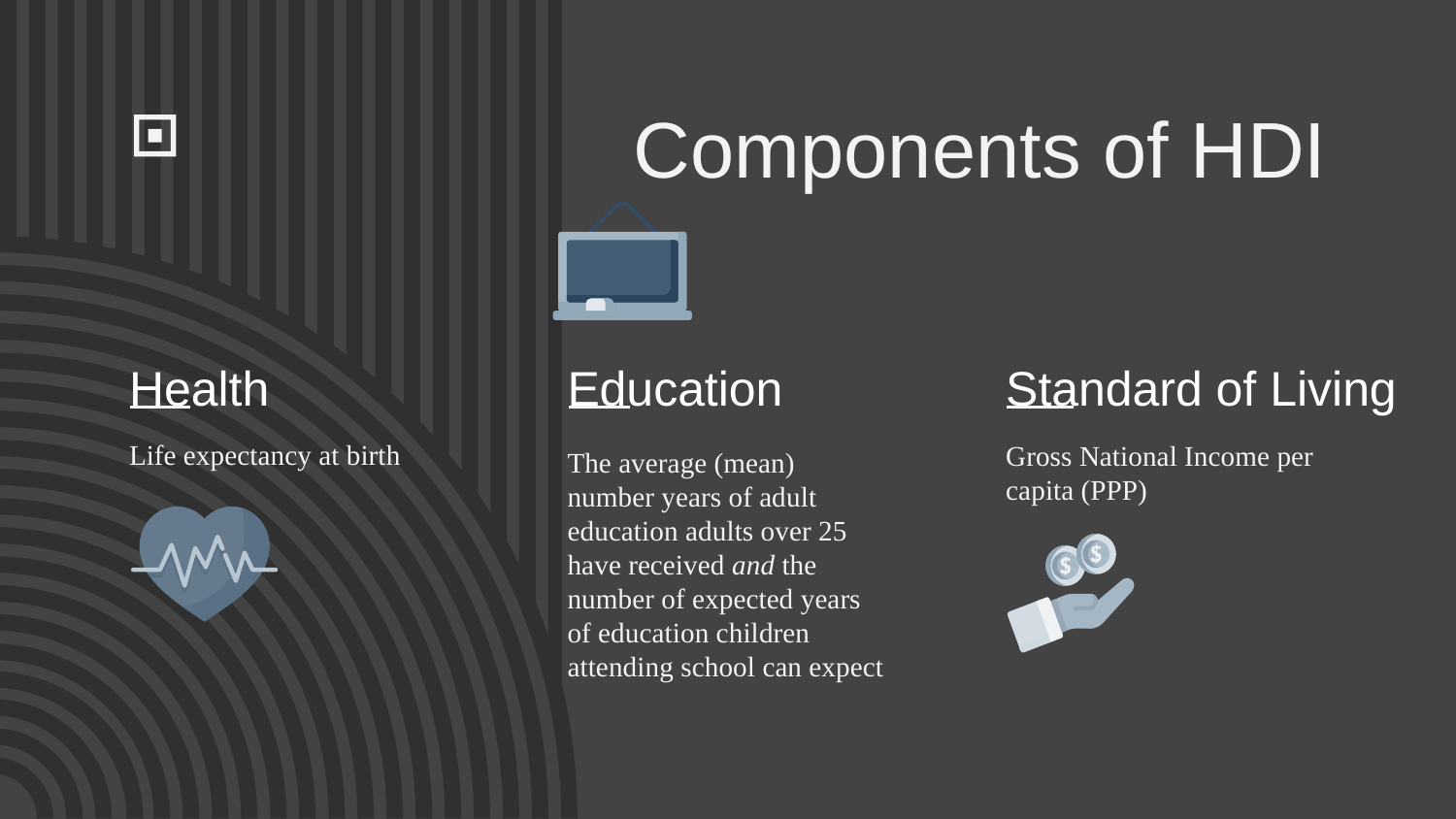

# Components of HDI

Health
Education
Standard of Living
Life expectancy at birth
Gross National Income per capita (PPP)
The average (mean) number years of adult education adults over 25 have received and the number of expected years of education children attending school can expect